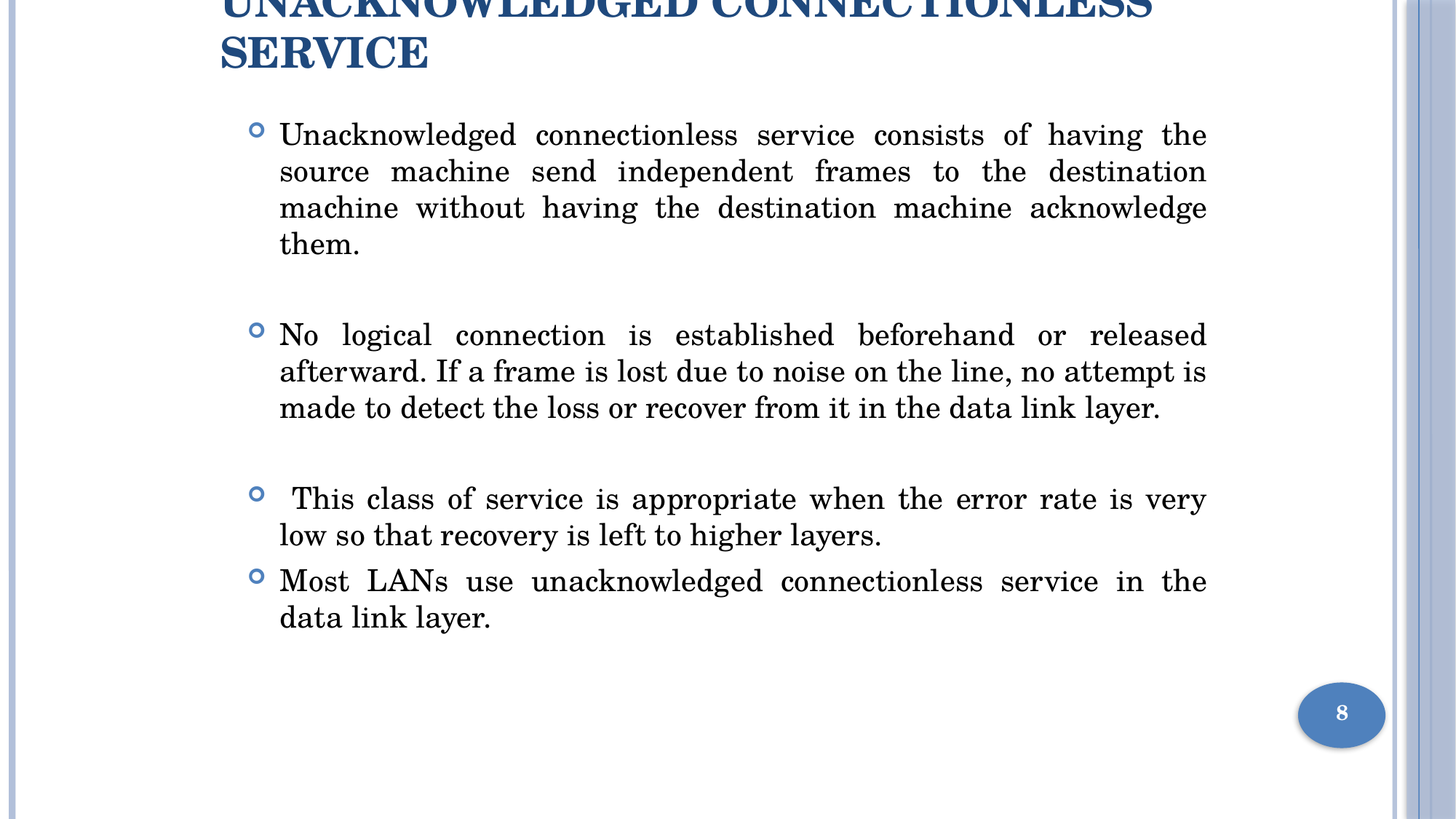

# Unacknowledged Connectionless service
Unacknowledged connectionless service consists of having the source machine send independent frames to the destination machine without having the destination machine acknowledge them.

No logical connection is established beforehand or released afterward. If a frame is lost due to noise on the line, no attempt is made to detect the loss or recover from it in the data link layer.

 This class of service is appropriate when the error rate is very low so that recovery is left to higher layers.
Most LANs use unacknowledged connectionless service in the data link layer.

8